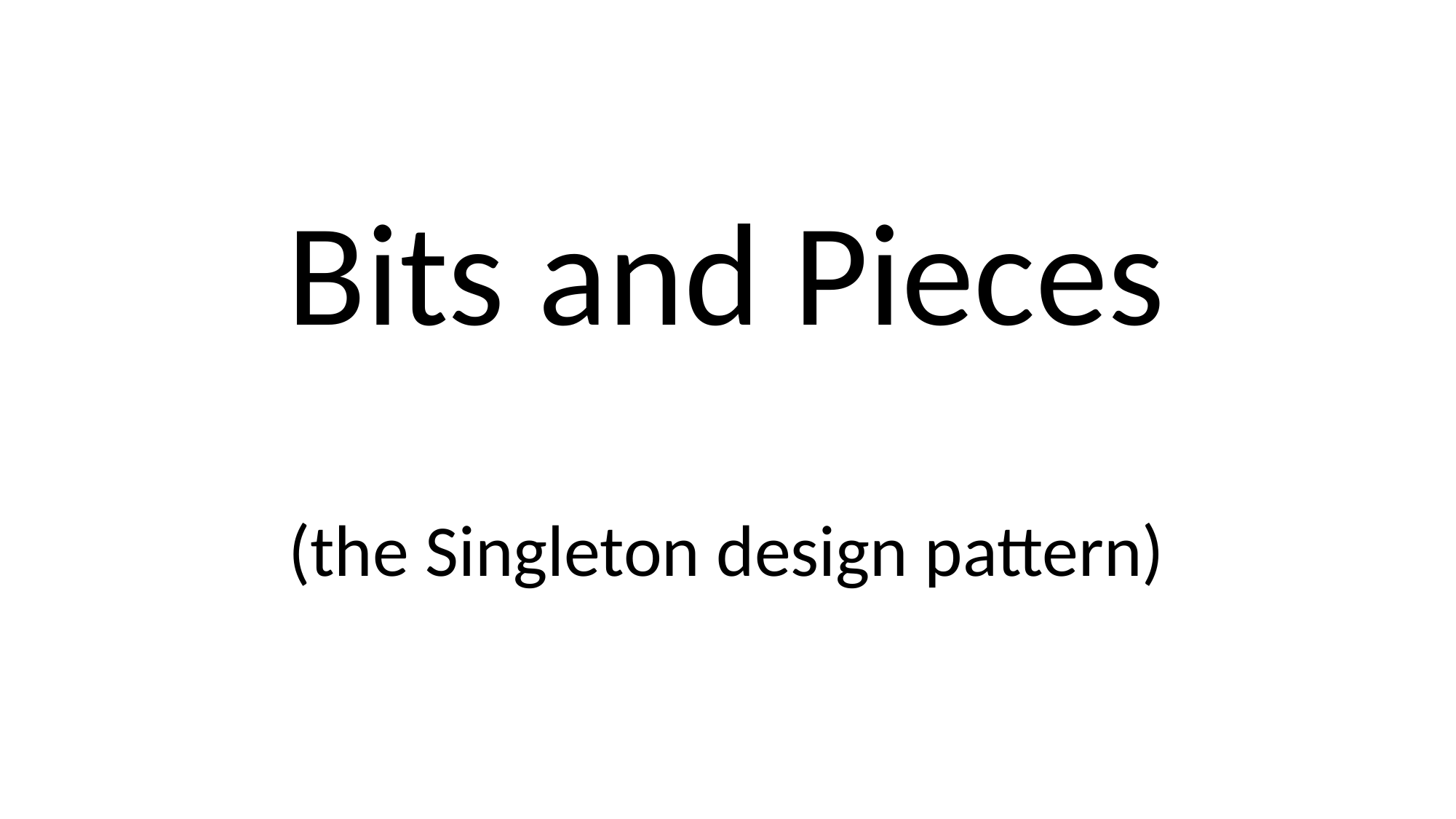

# Bits and Pieces (the Singleton design pattern)